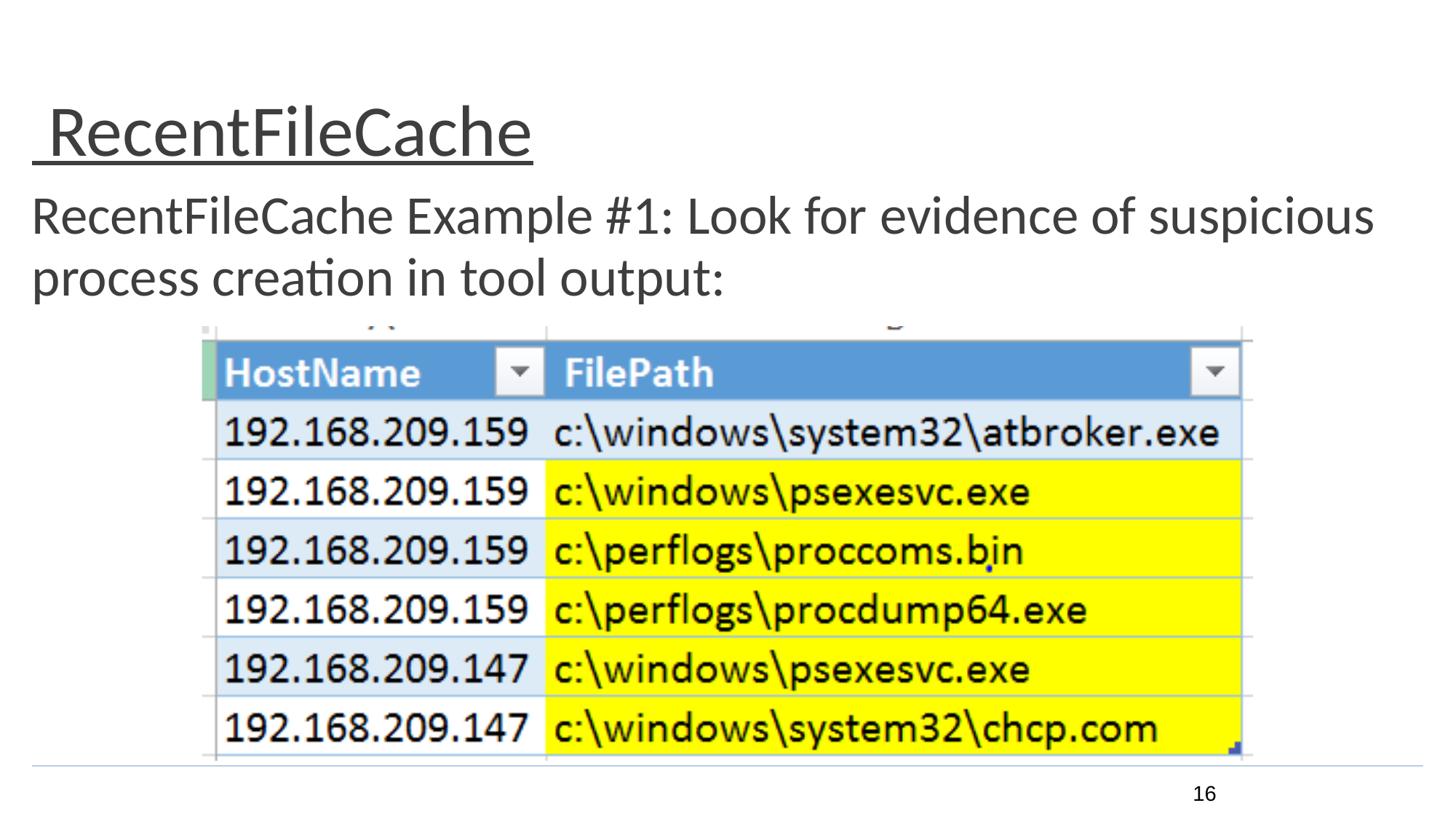

# RecentFileCache
RecentFileCache Example #1: Look for evidence of suspicious
process creation in tool output:

16